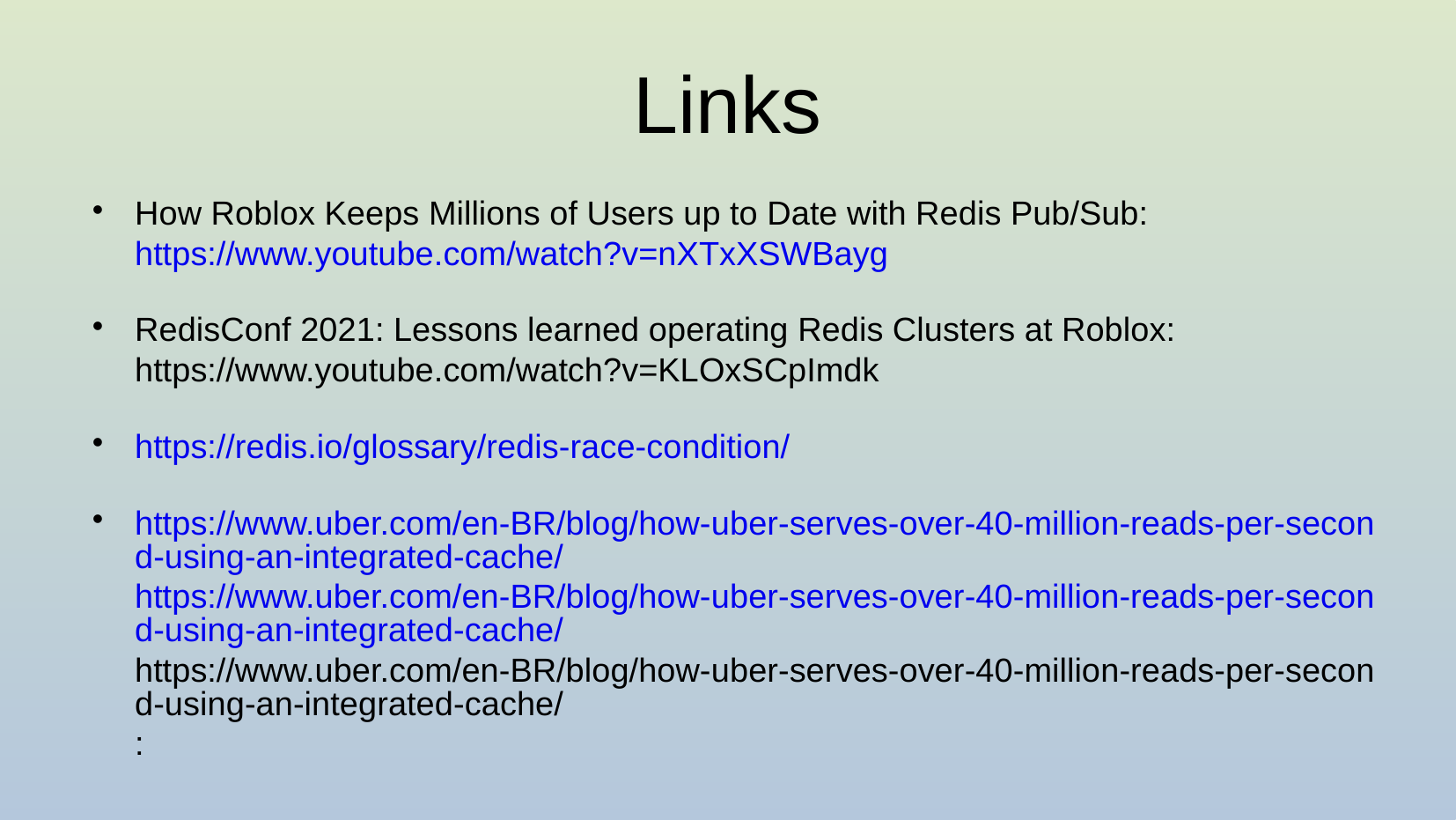

# Links

How Roblox Keeps Millions of Users up to Date with Redis Pub/Sub:   https://www.youtube.com/watch?v=nXTxXSWBayg
RedisConf 2021: Lessons learned operating Redis Clusters at Roblox: https://www.youtube.com/watch?v=KLOxSCpImdk
https://redis.io/glossary/redis-race-condition/
https://www.uber.com/en-BR/blog/how-uber-serves-over-40-million-reads-per-second-using-an-integrated-cache/https://www.uber.com/en-BR/blog/how-uber-serves-over-40-million-reads-per-second-using-an-integrated-cache/https://www.uber.com/en-BR/blog/how-uber-serves-over-40-million-reads-per-second-using-an-integrated-cache/: